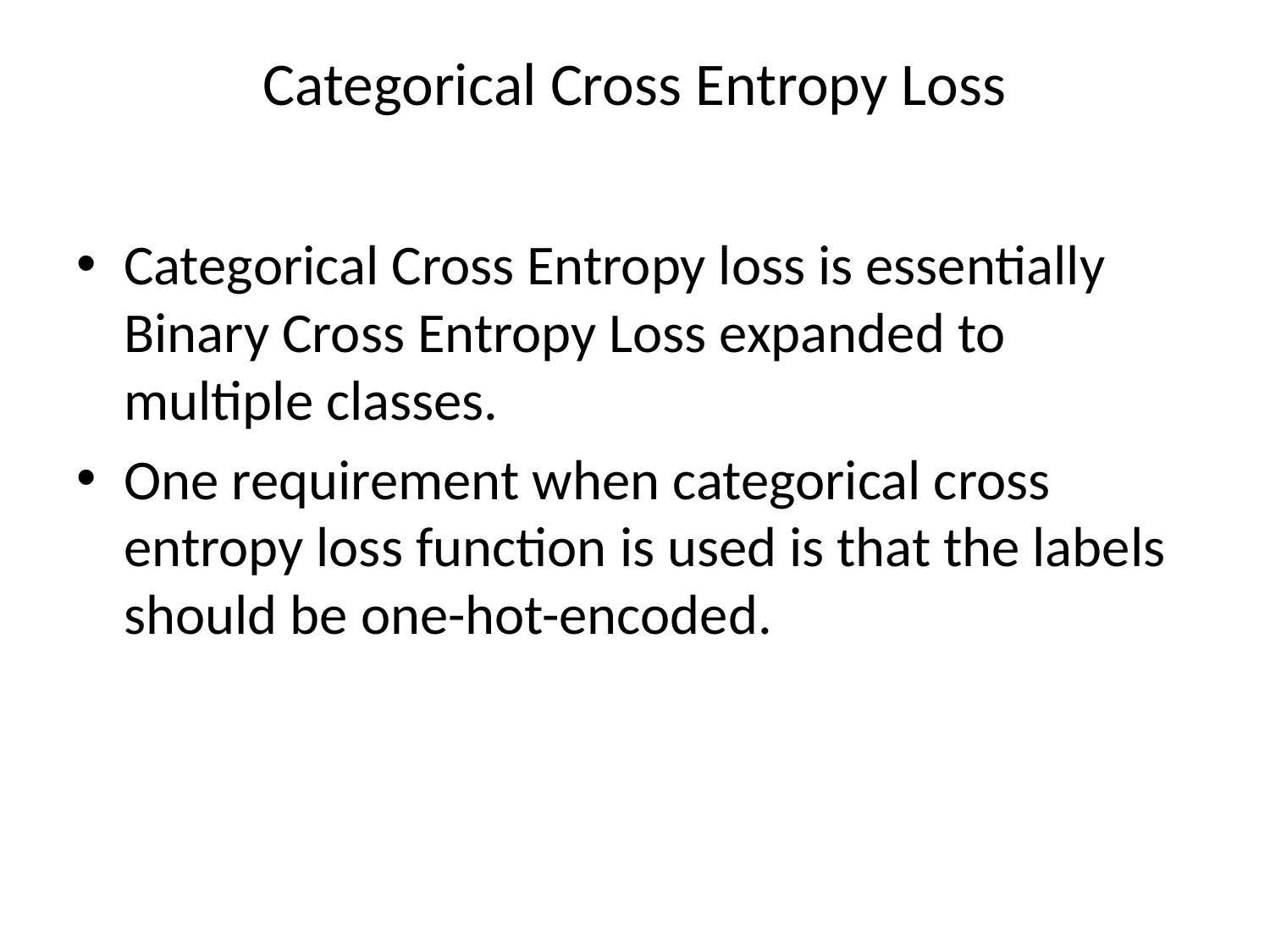

# Categorical Cross Entropy Loss
Categorical Cross Entropy loss is essentially Binary Cross Entropy Loss expanded to multiple classes.
One requirement when categorical cross entropy loss function is used is that the labels should be one-hot-encoded.